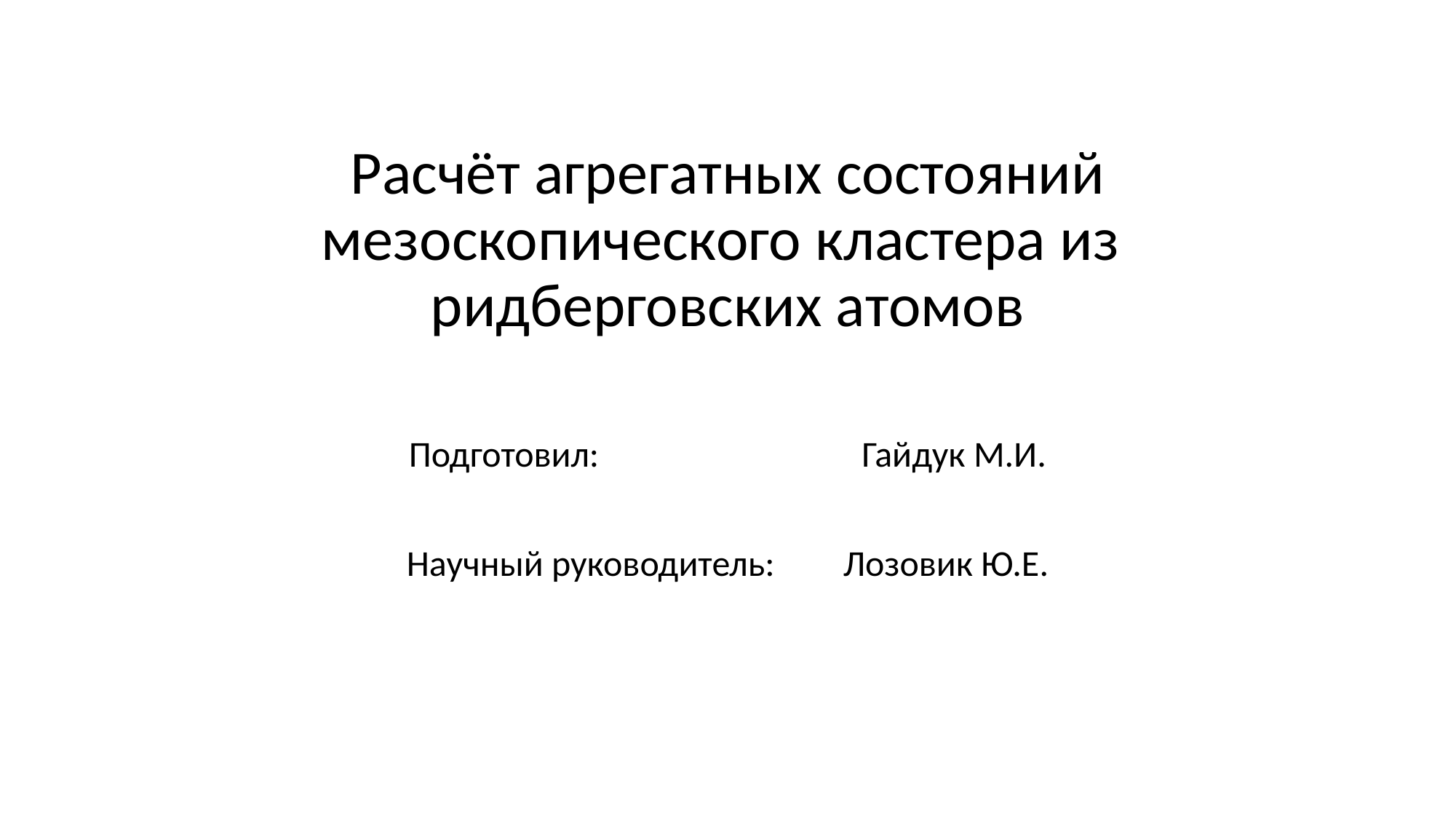

# Расчёт агрегатных состояний мезоскопического кластера из ридберговских атомов
Подготовил:		   	  Гайдук М.И.

Научный руководитель: 	Лозовик Ю.Е.